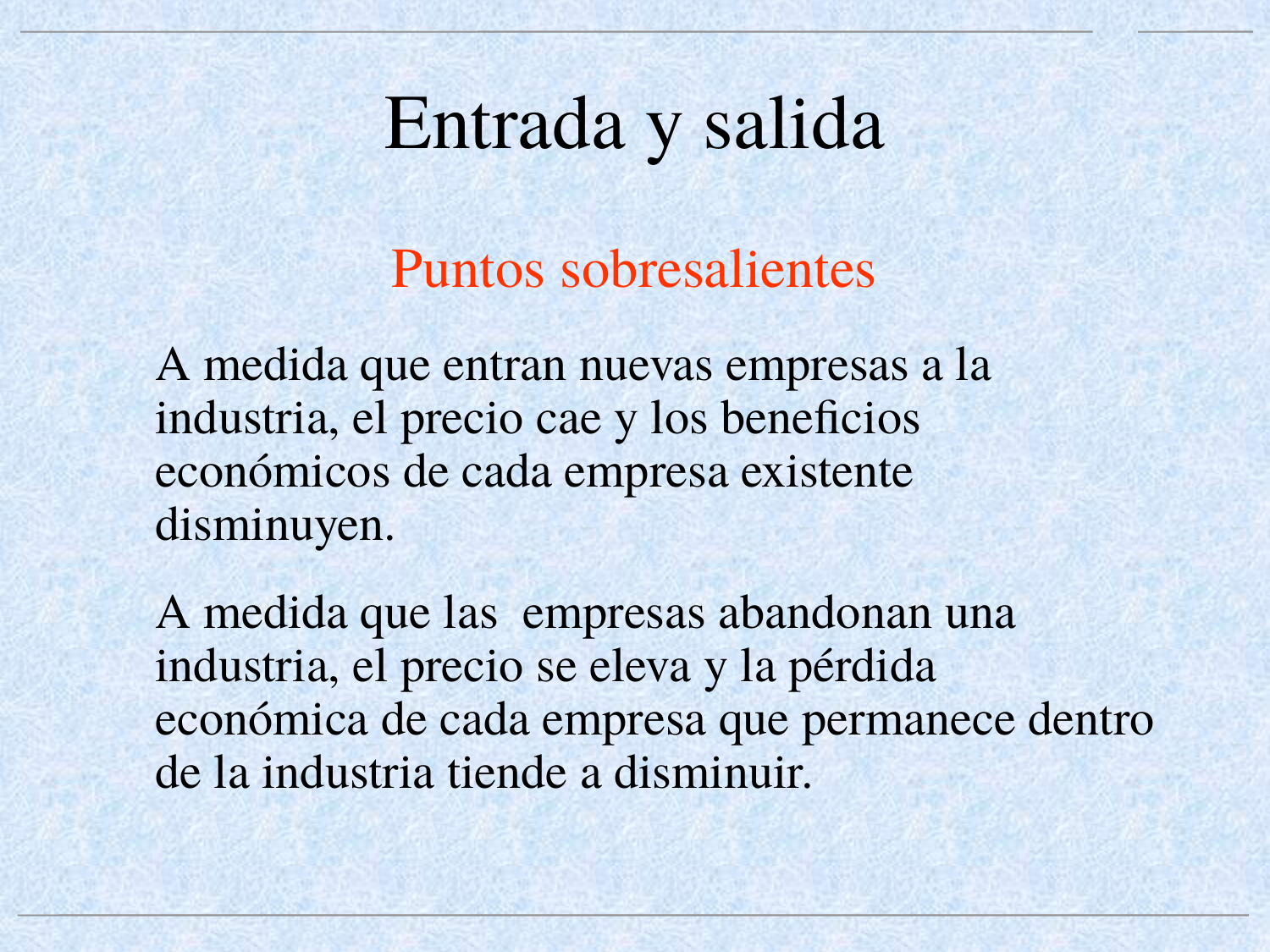

# Entrada y salida
Puntos sobresalientes
	A medida que entran nuevas empresas a la industria, el precio cae y los beneficios económicos de cada empresa existente disminuyen.
	A medida que las  empresas abandonan una industria, el precio se eleva y la pérdida económica de cada empresa que permanece dentro de la industria tiende a disminuir.